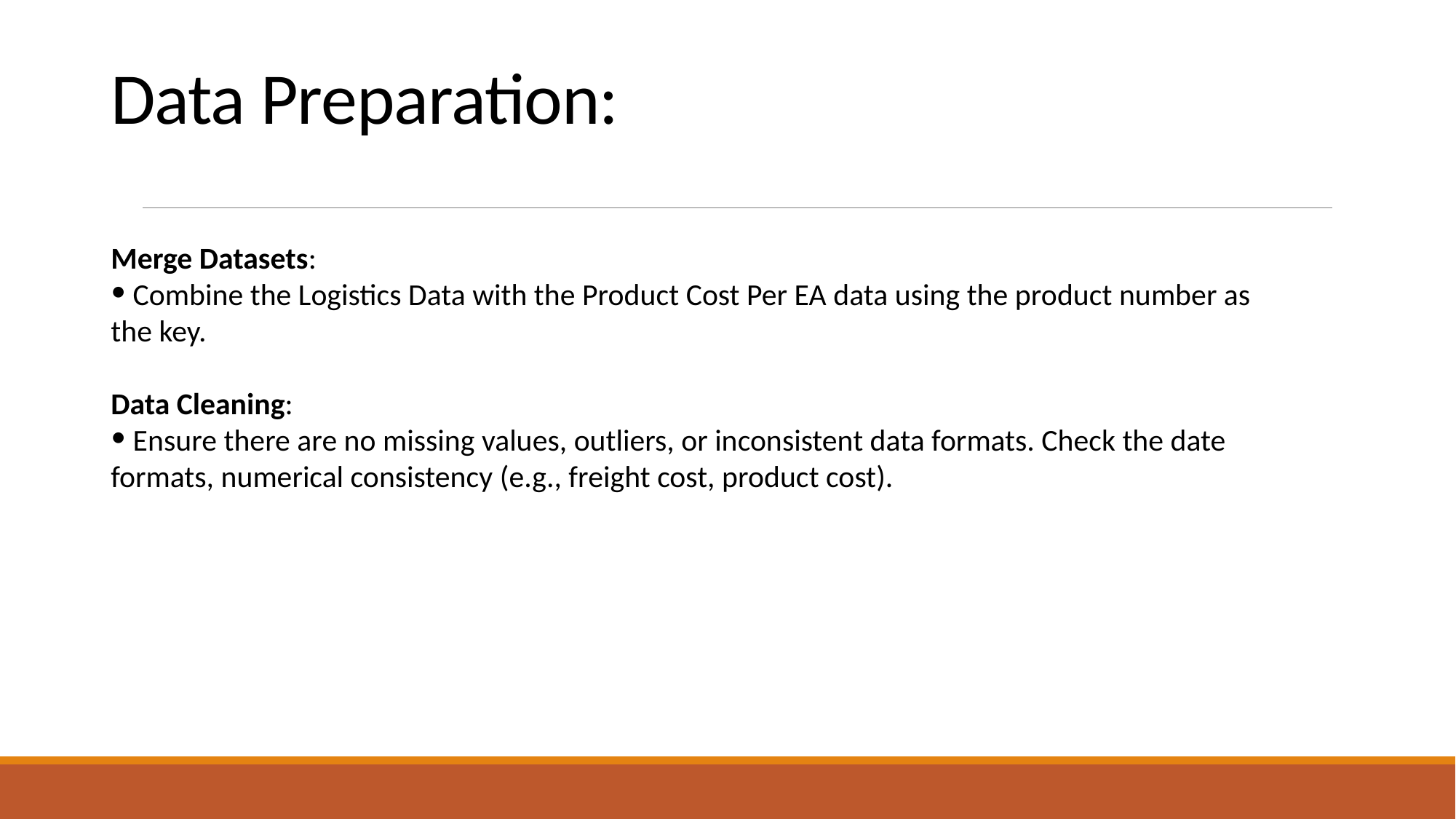

# Data Preparation:
Merge Datasets:
 Combine the Logistics Data with the Product Cost Per EA data using the product number as the key.

Data Cleaning:
 Ensure there are no missing values, outliers, or inconsistent data formats. Check the date formats, numerical consistency (e.g., freight cost, product cost).